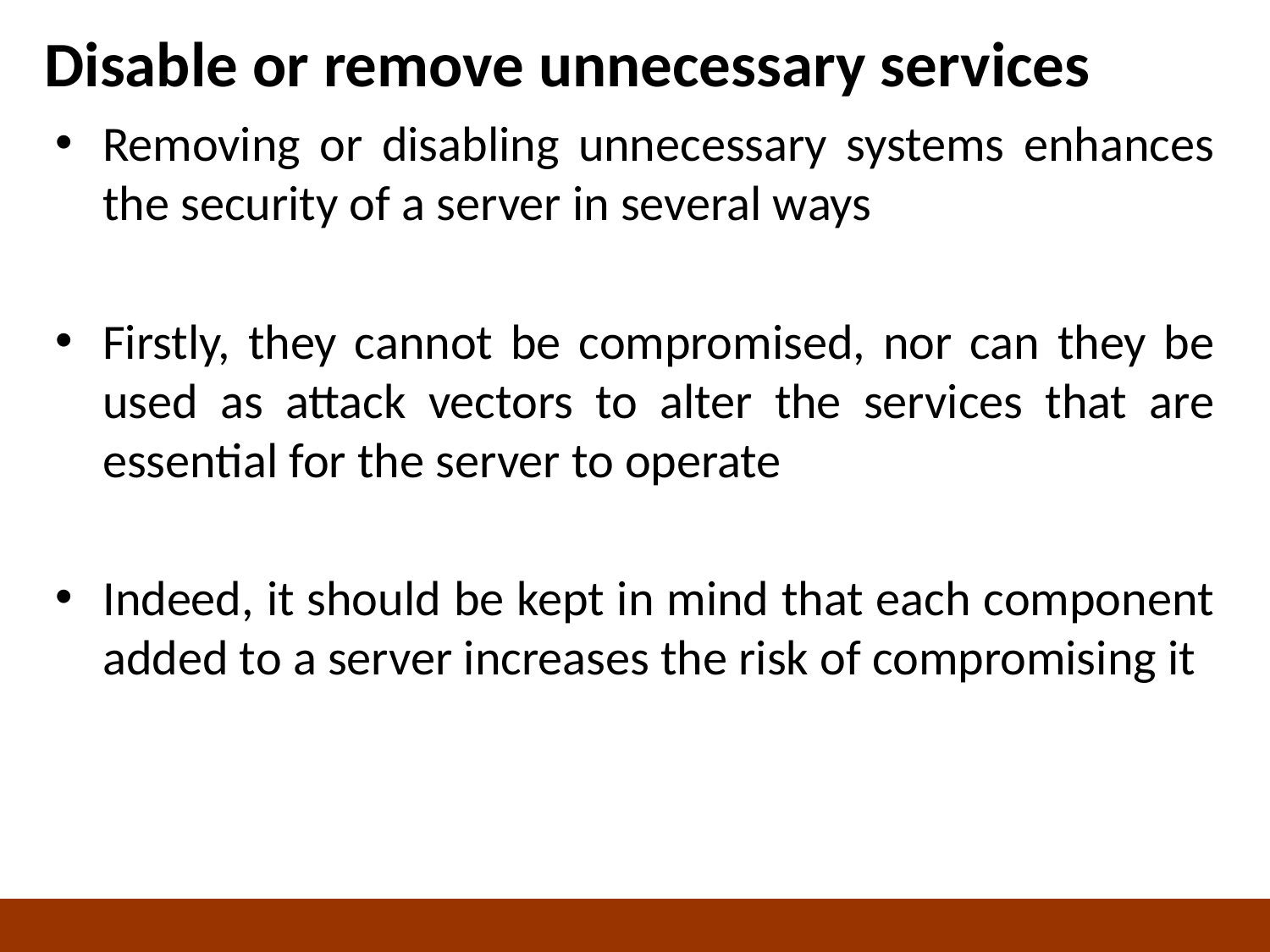

# Disable or remove unnecessary services
Removing or disabling unnecessary systems enhances the security of a server in several ways

Firstly, they cannot be compromised, nor can they be used as attack vectors to alter the services that are essential for the server to operate

Indeed, it should be kept in mind that each component added to a server increases the risk of compromising it